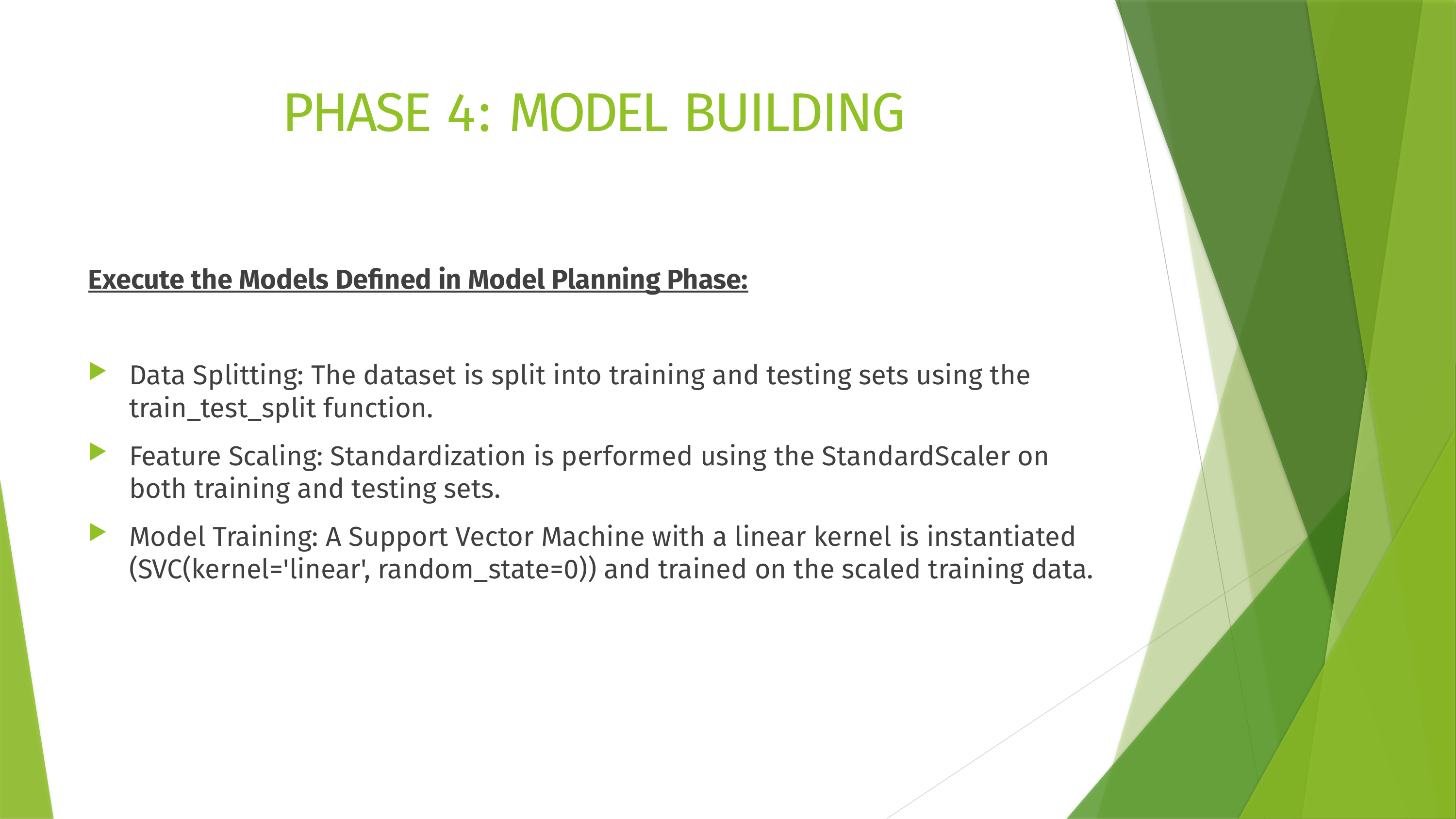

# PHASE 4: MODEL BUILDING
Execute the Models Defined in Model Planning Phase:

Data Splitting: The dataset is split into training and testing sets using the train_test_split function.
Feature Scaling: Standardization is performed using the StandardScaler on both training and testing sets.
Model Training: A Support Vector Machine with a linear kernel is instantiated (SVC(kernel='linear', random_state=0)) and trained on the scaled training data.